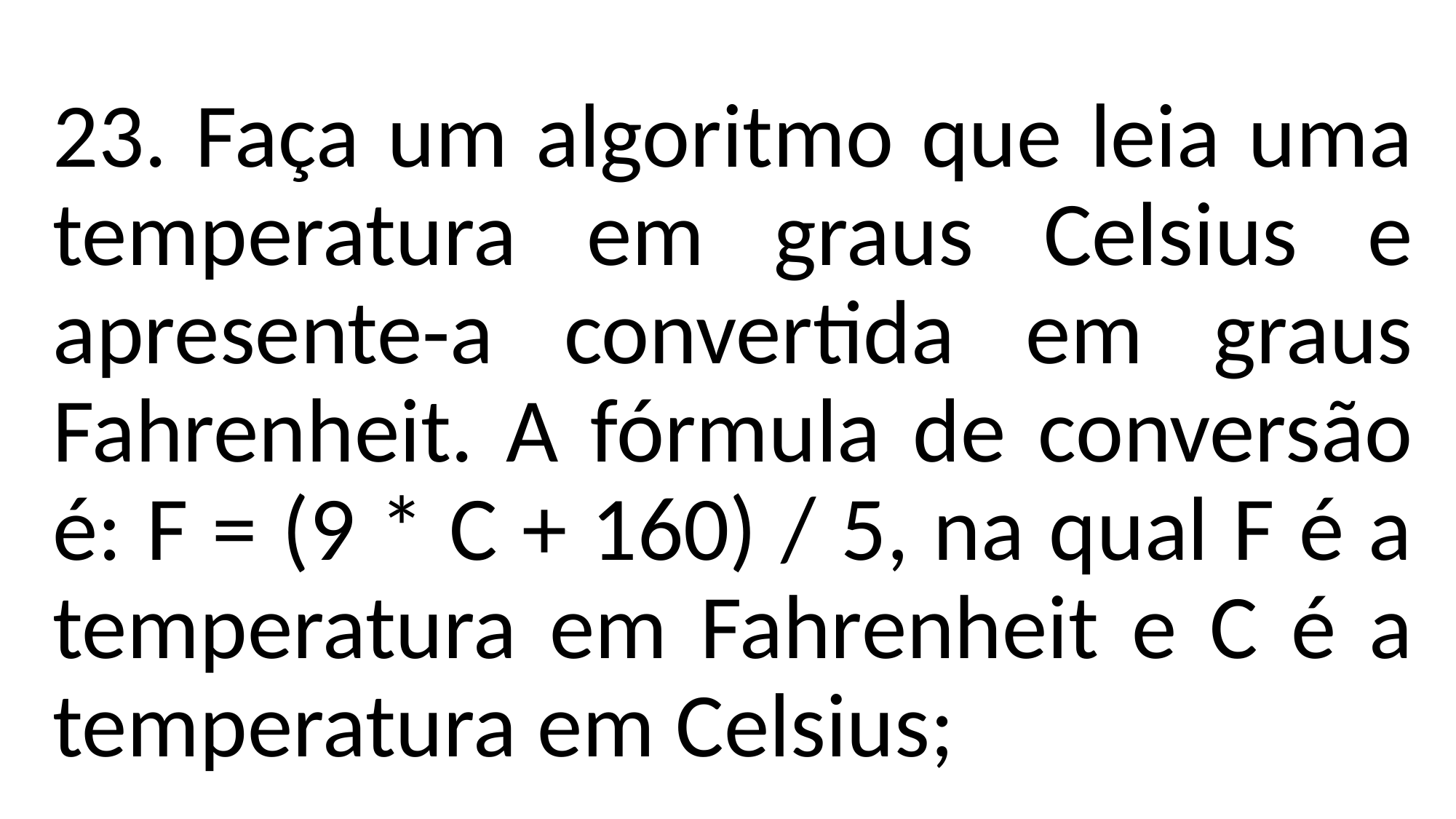

# 23. Faça um algoritmo que leia uma temperatura em graus Celsius e apresente-a convertida em graus Fahrenheit. A fórmula de conversão é: F = (9 * C + 160) / 5, na qual F é a temperatura em Fahrenheit e C é a temperatura em Celsius;